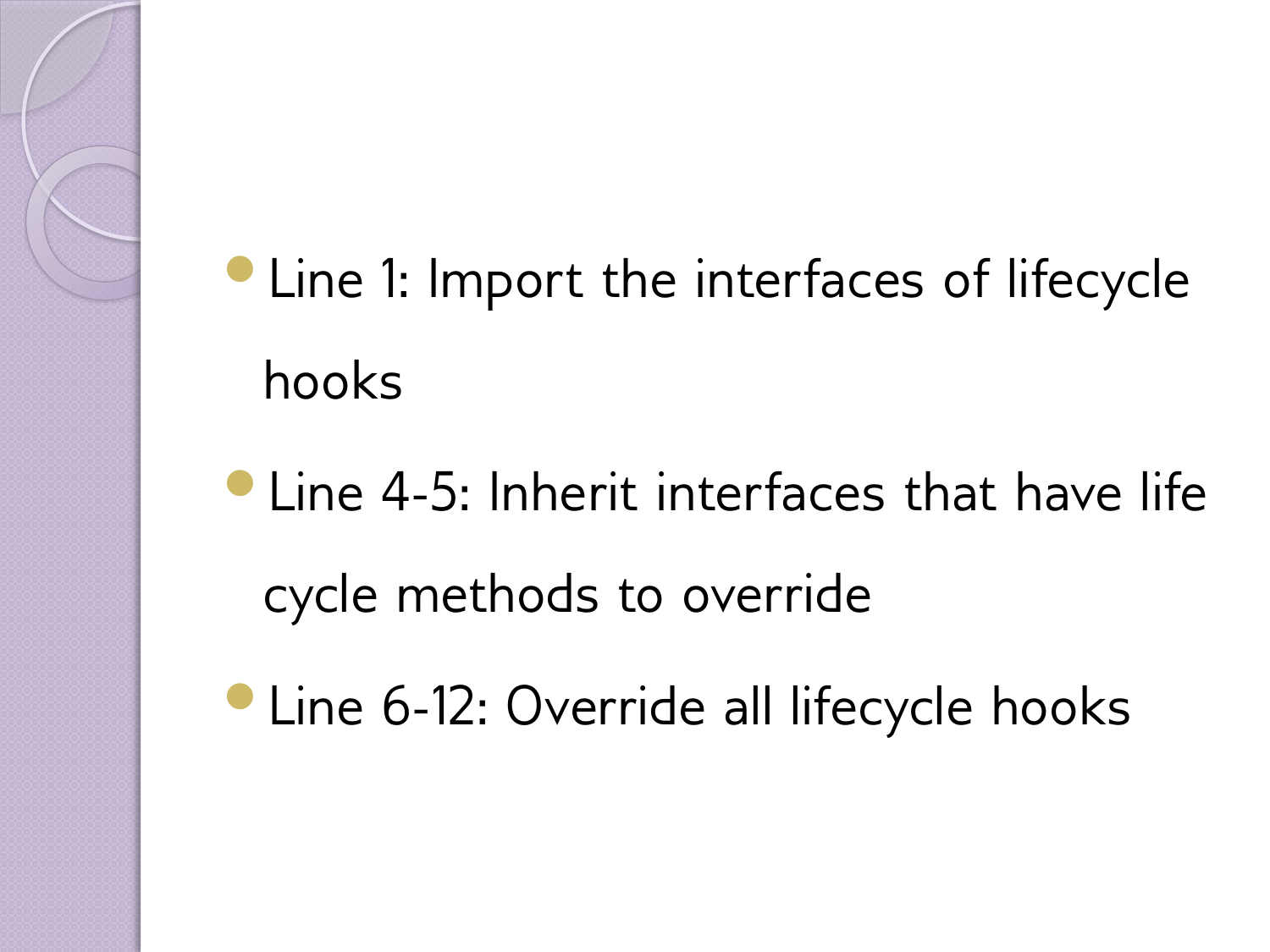

Line 1: Import the interfaces of lifecycle hooks
Line 4-5: Inherit interfaces that have life cycle methods to override
Line 6-12: Override all lifecycle hooks